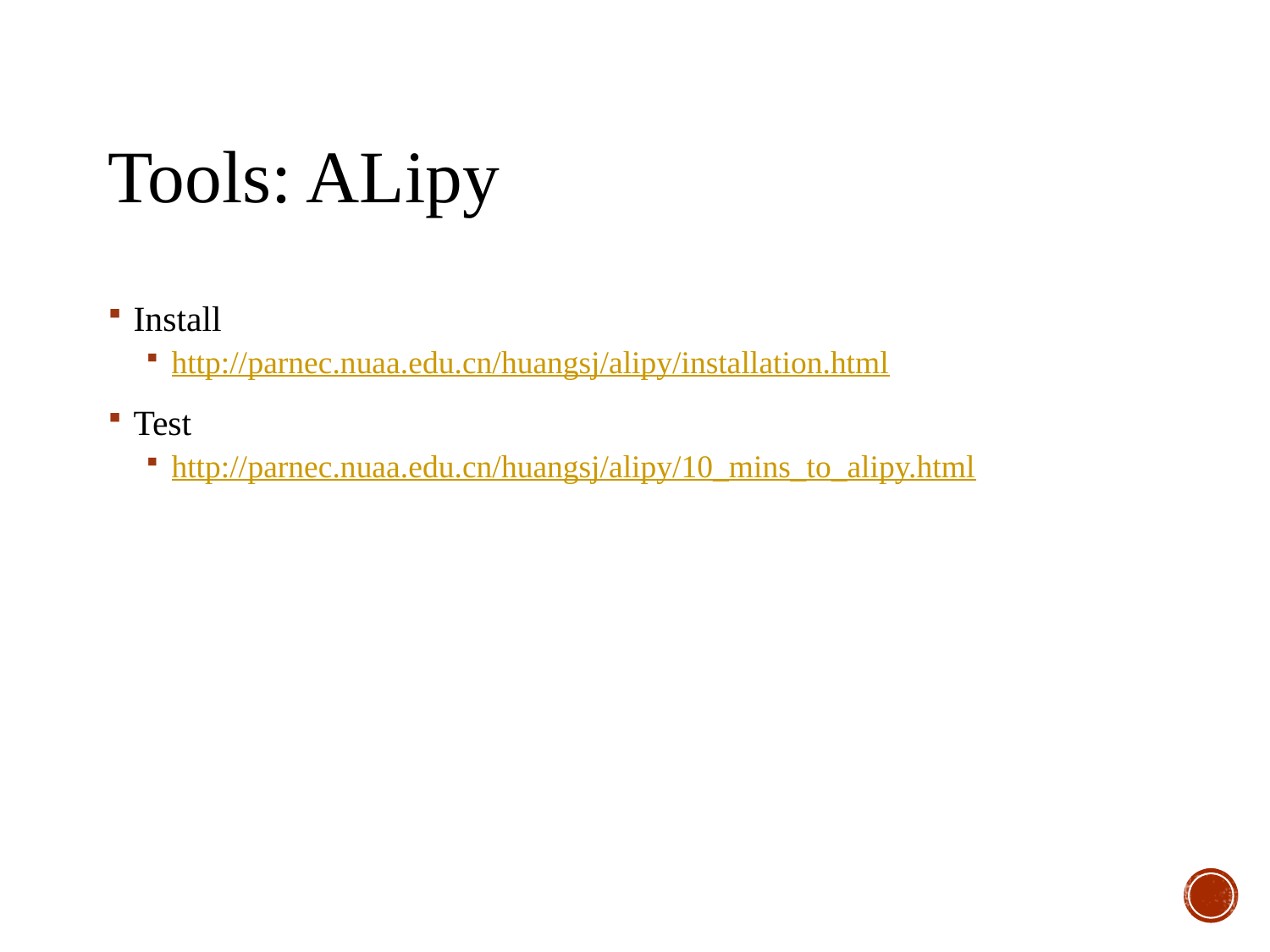

# Tools: ALipy
Install
http://parnec.nuaa.edu.cn/huangsj/alipy/installation.html
Test
http://parnec.nuaa.edu.cn/huangsj/alipy/10_mins_to_alipy.html